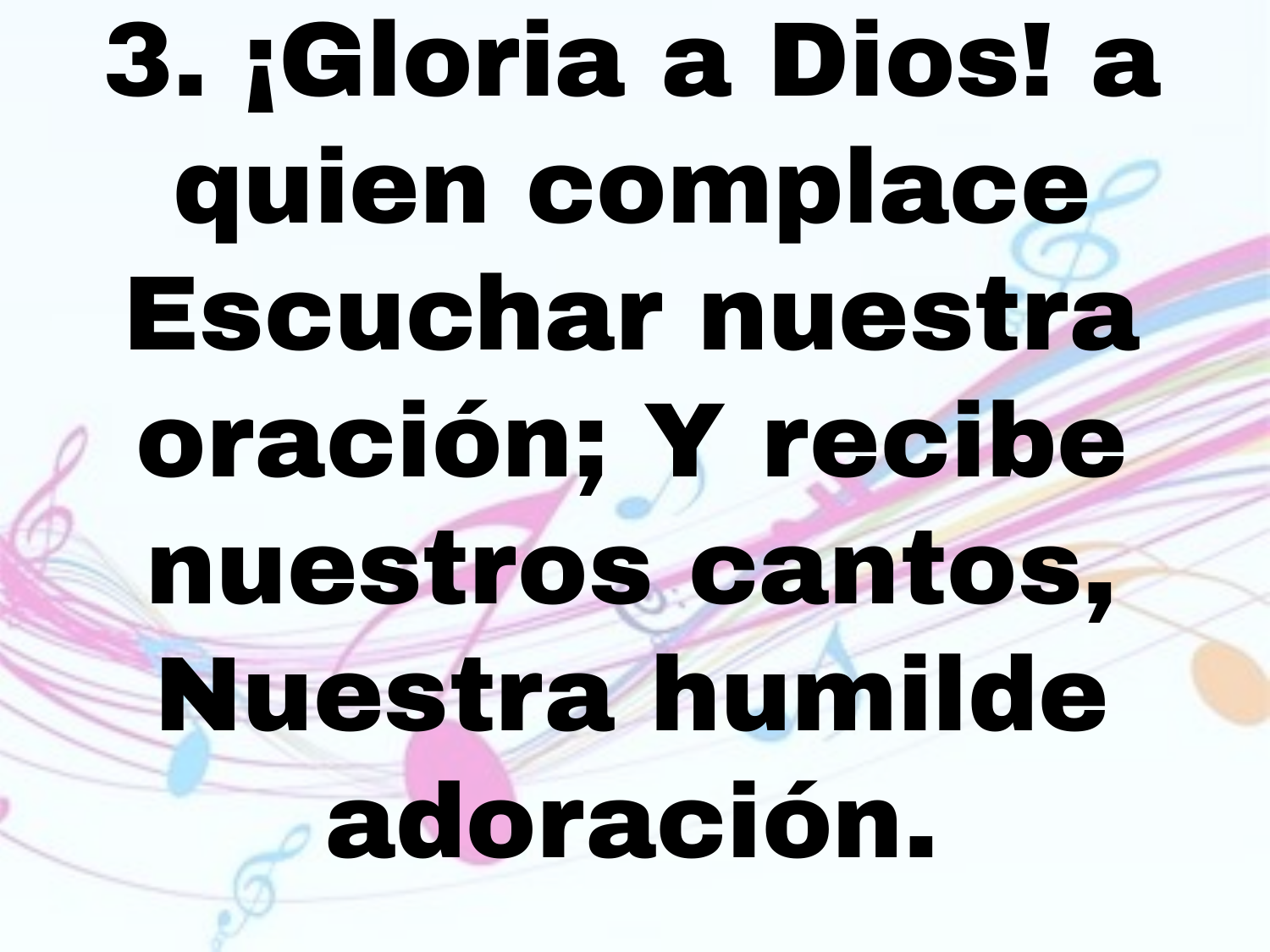

3. ¡Gloria a Dios! a quien complace
Escuchar nuestra oración; Y recibe nuestros cantos,
Nuestra humilde adoración.